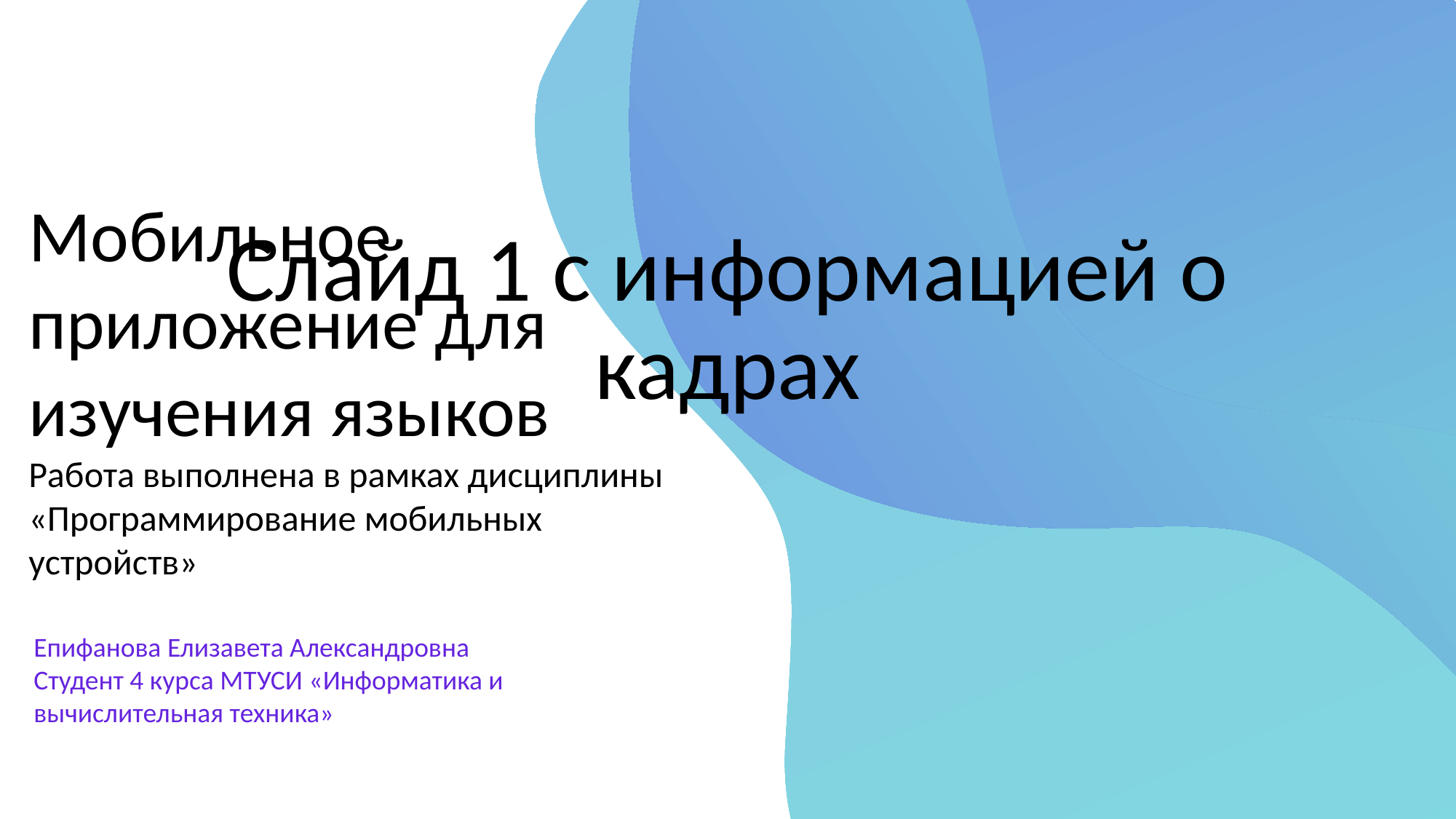

# Слайд 1 с информацией о кадрах
Мобильное приложение для изучения языков
Работа выполнена в рамках дисциплины «Программирование мобильных устройств»
Епифанова Елизавета Александровна
Студент 4 курса МТУСИ «Информатика и вычислительная техника»